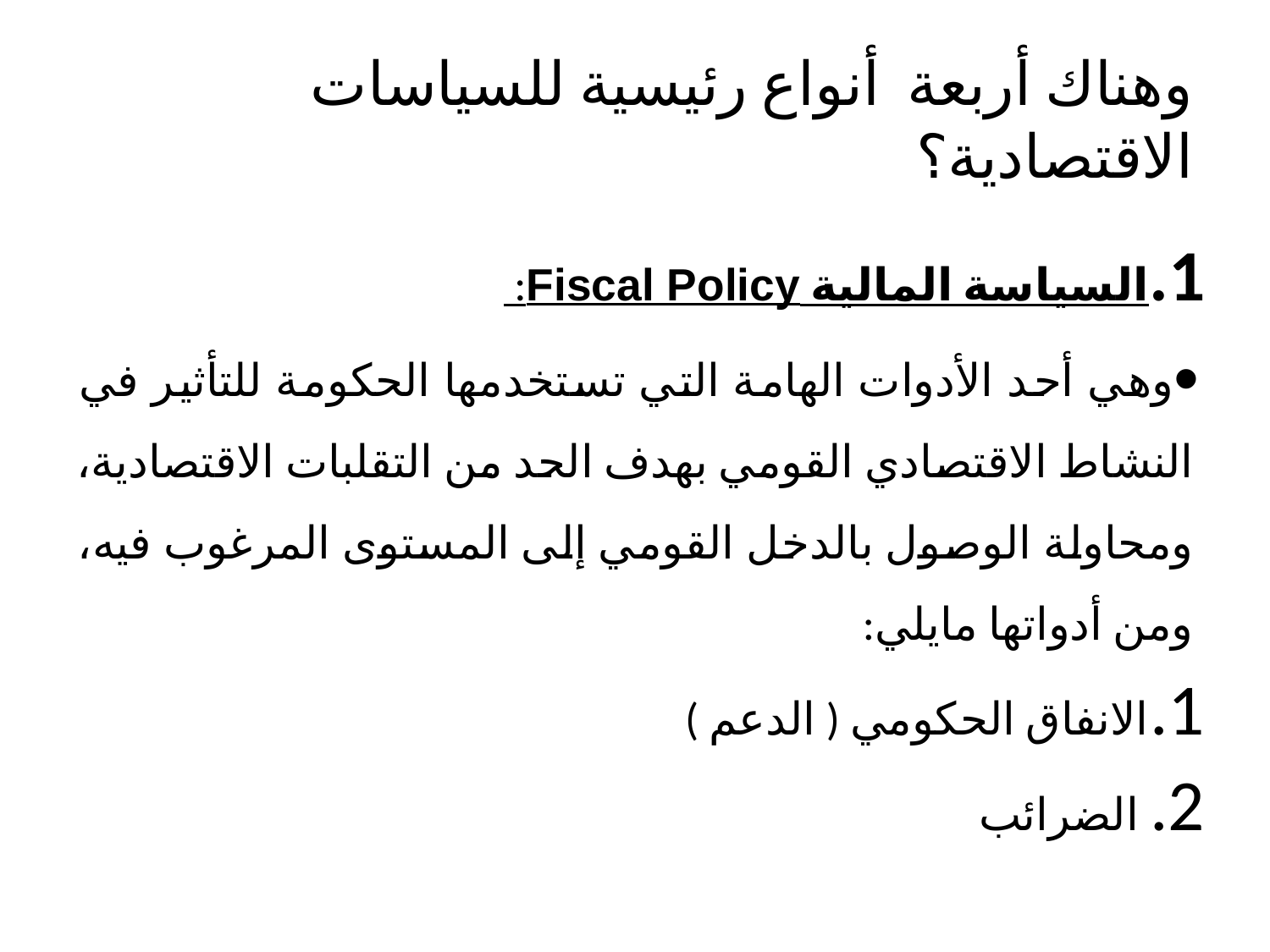

# وهناك أربعة  أنواع رئيسية للسياسات الاقتصادية؟
السياسة المالية Fiscal Policy:
وهي أحد الأدوات الهامة التي تستخدمها الحكومة للتأثير في النشاط الاقتصادي القومي بهدف الحد من التقلبات الاقتصادية، ومحاولة الوصول بالدخل القومي إلى المستوى المرغوب فيه، ومن أدواتها مايلي:
الانفاق الحكومي ( الدعم )
 الضرائب